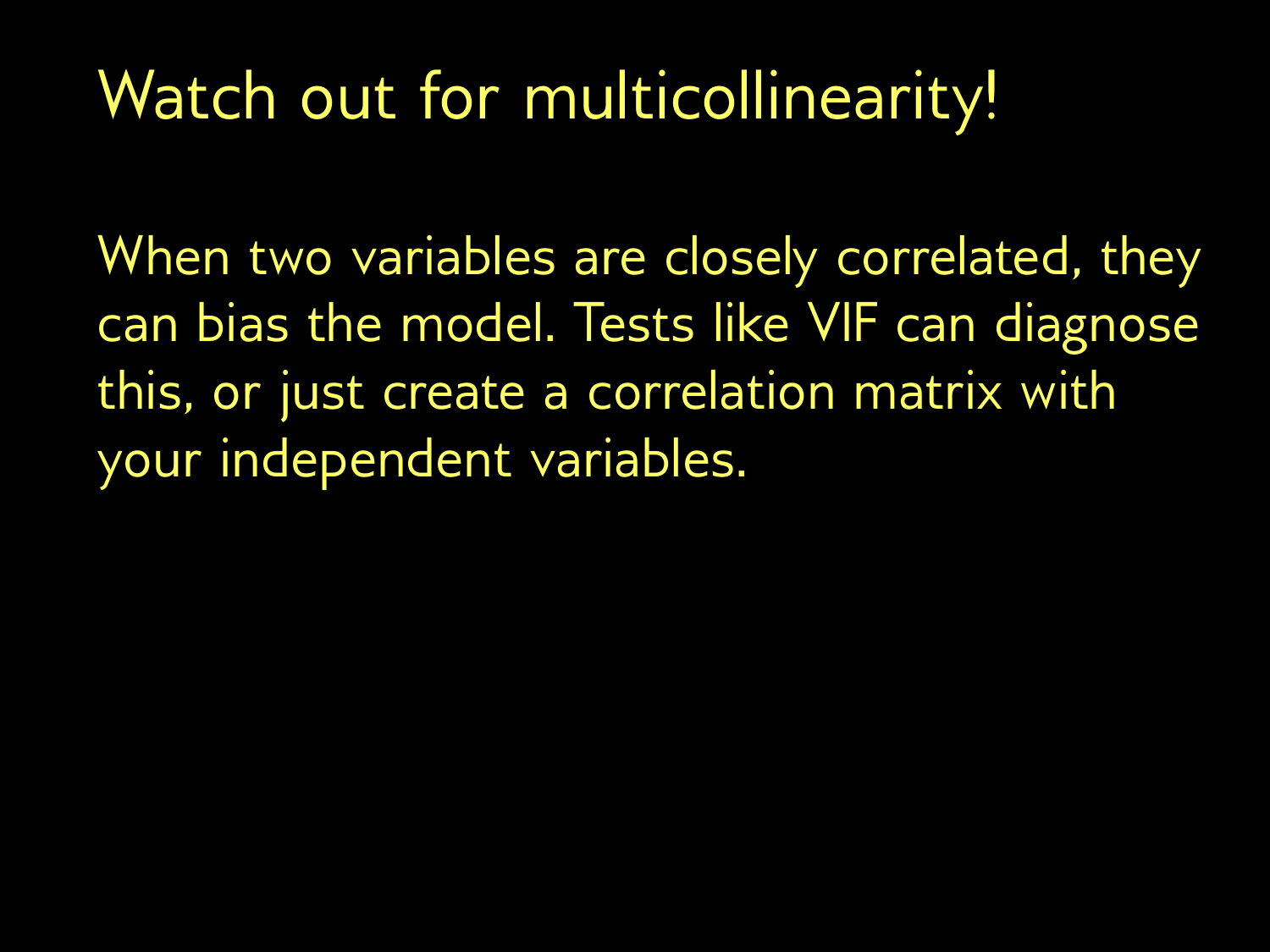

Watch out for multicollinearity!

When two variables are closely correlated, they can bias the model. Tests like VIF can diagnose this, or just create a correlation matrix with your independent variables.